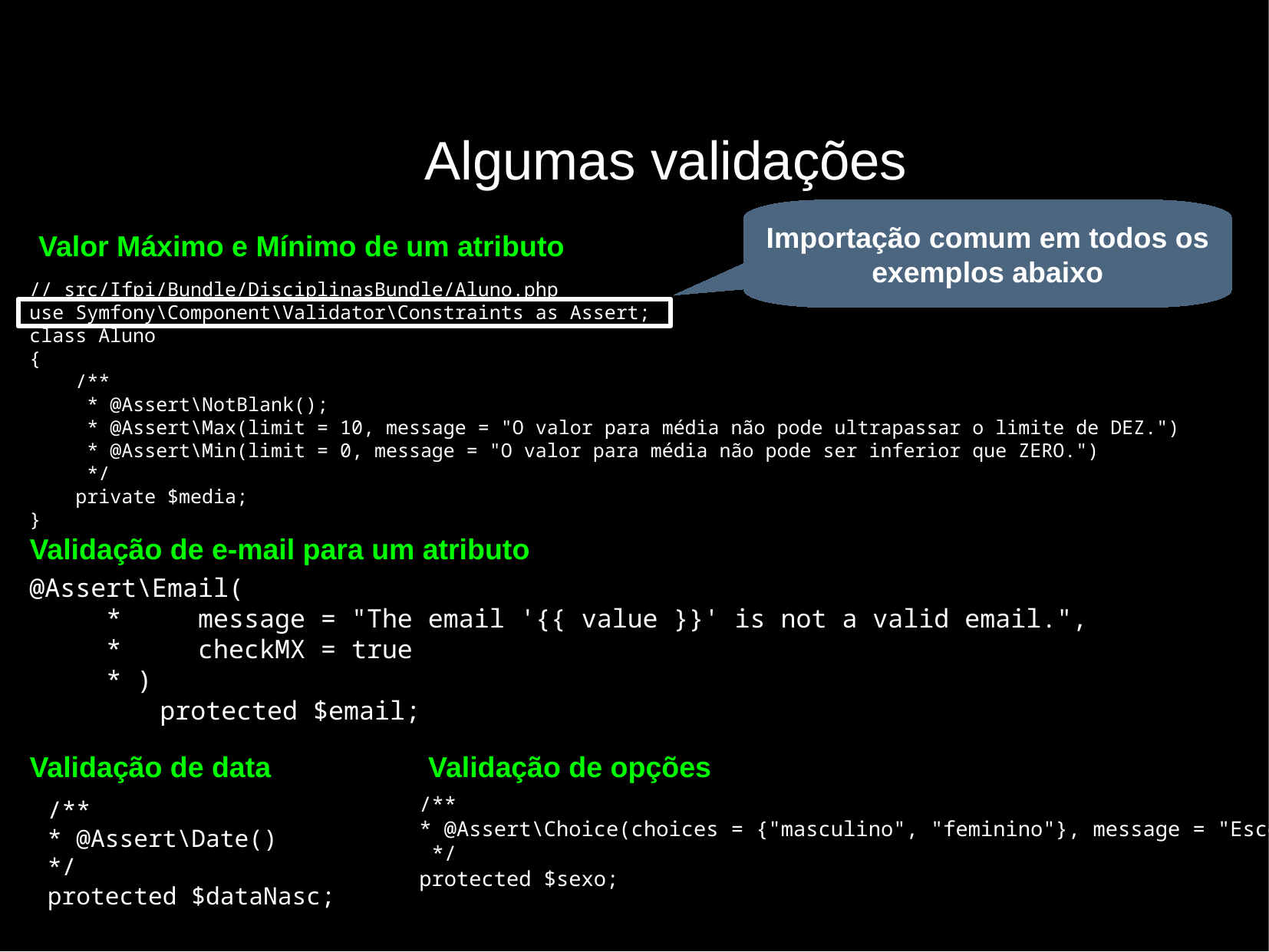

Algumas validações
Importação comum em todos os
exemplos abaixo
Valor Máximo e Mínimo de um atributo
// src/Ifpi/Bundle/DisciplinasBundle/Aluno.php
use Symfony\Component\Validator\Constraints as Assert;
class Aluno
{
    /**
     * @Assert\NotBlank();
     * @Assert\Max(limit = 10, message = "O valor para média não pode ultrapassar o limite de DEZ.")
     * @Assert\Min(limit = 0, message = "O valor para média não pode ser inferior que ZERO.")
     */
    private $media;
}

Validação de e-mail para um atributo
@Assert\Email(
     *     message = "The email '{{ value }}' is not a valid email.",
     *     checkMX = true
     * )
	 protected $email;
Validação de data
Validação de opções
/**
* @Assert\Choice(choices = {"masculino", "feminino"}, message = "Escolha um sexo válido.")
 */
protected $sexo;
/**
* @Assert\Date()
*/
protected $dataNasc;